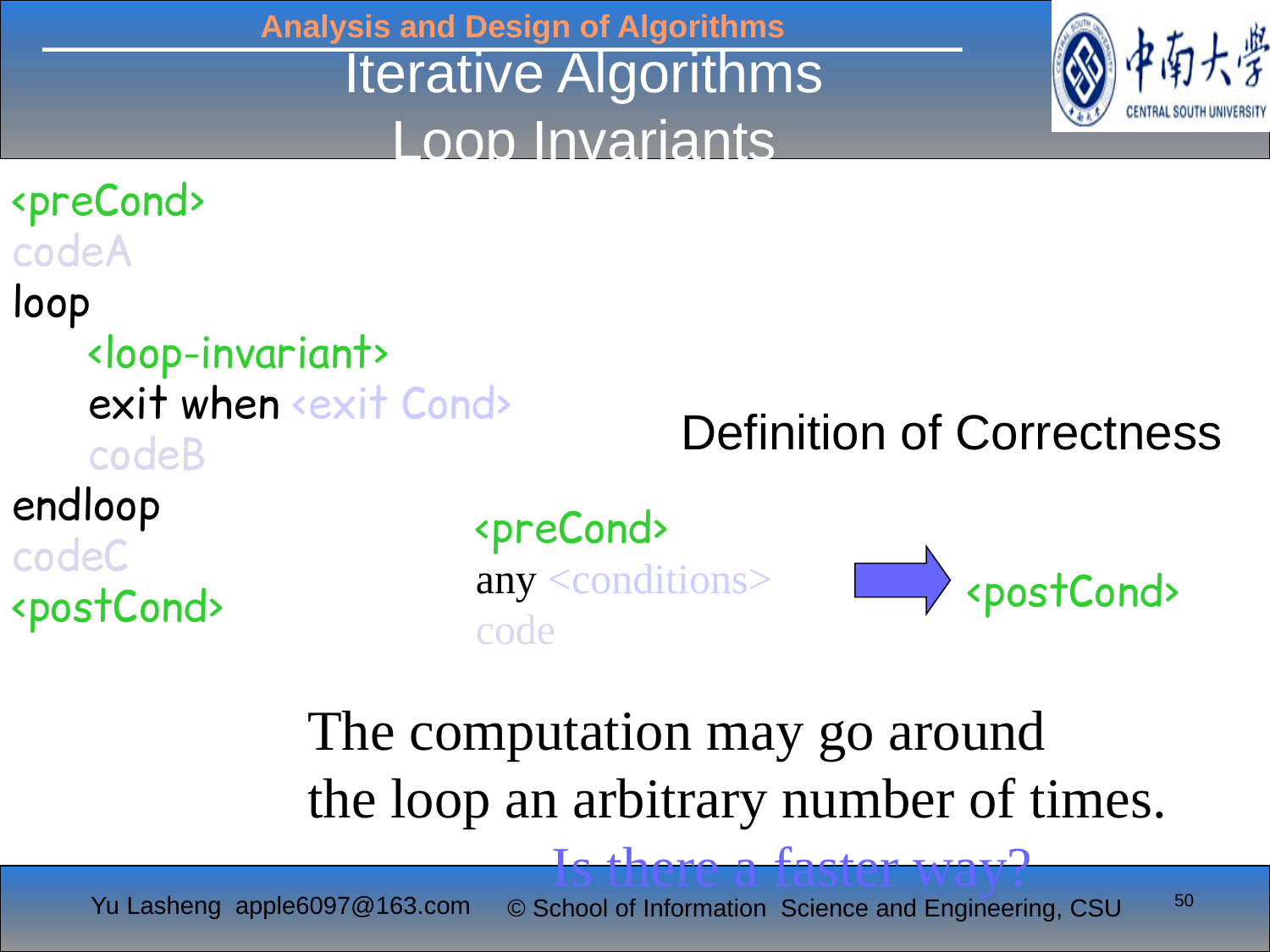

# Iterative Algorithms Loop Invariants
<preCond>
codeA
loop
      <loop-invariant>
      exit when <exit Cond>
      codeB
endloop
codeC
<postCond>

Definition of Correctness
<preCond>
any <conditions>
code

<postCond>
The computation may go around
the loop an arbitrary number of times.
Is there a faster way?
50